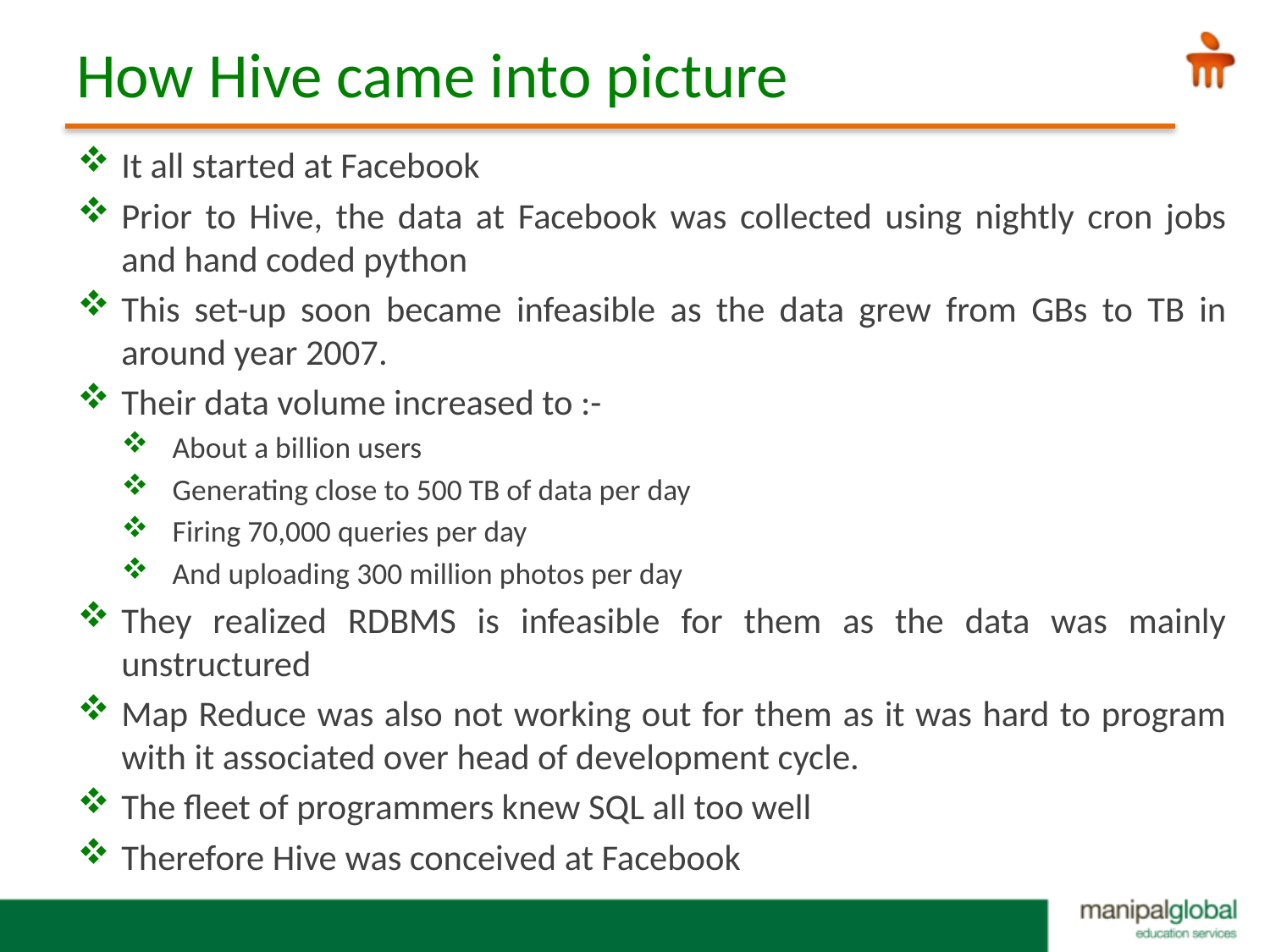

# How Hive came into picture
It all started at Facebook
Prior to Hive, the data at Facebook was collected using nightly cron jobs and hand coded python
This set-up soon became infeasible as the data grew from GBs to TB in around year 2007.
Their data volume increased to :-
About a billion users
Generating close to 500 TB of data per day
Firing 70,000 queries per day
And uploading 300 million photos per day
They realized RDBMS is infeasible for them as the data was mainly unstructured
Map Reduce was also not working out for them as it was hard to program with it associated over head of development cycle.
The fleet of programmers knew SQL all too well
Therefore Hive was conceived at Facebook